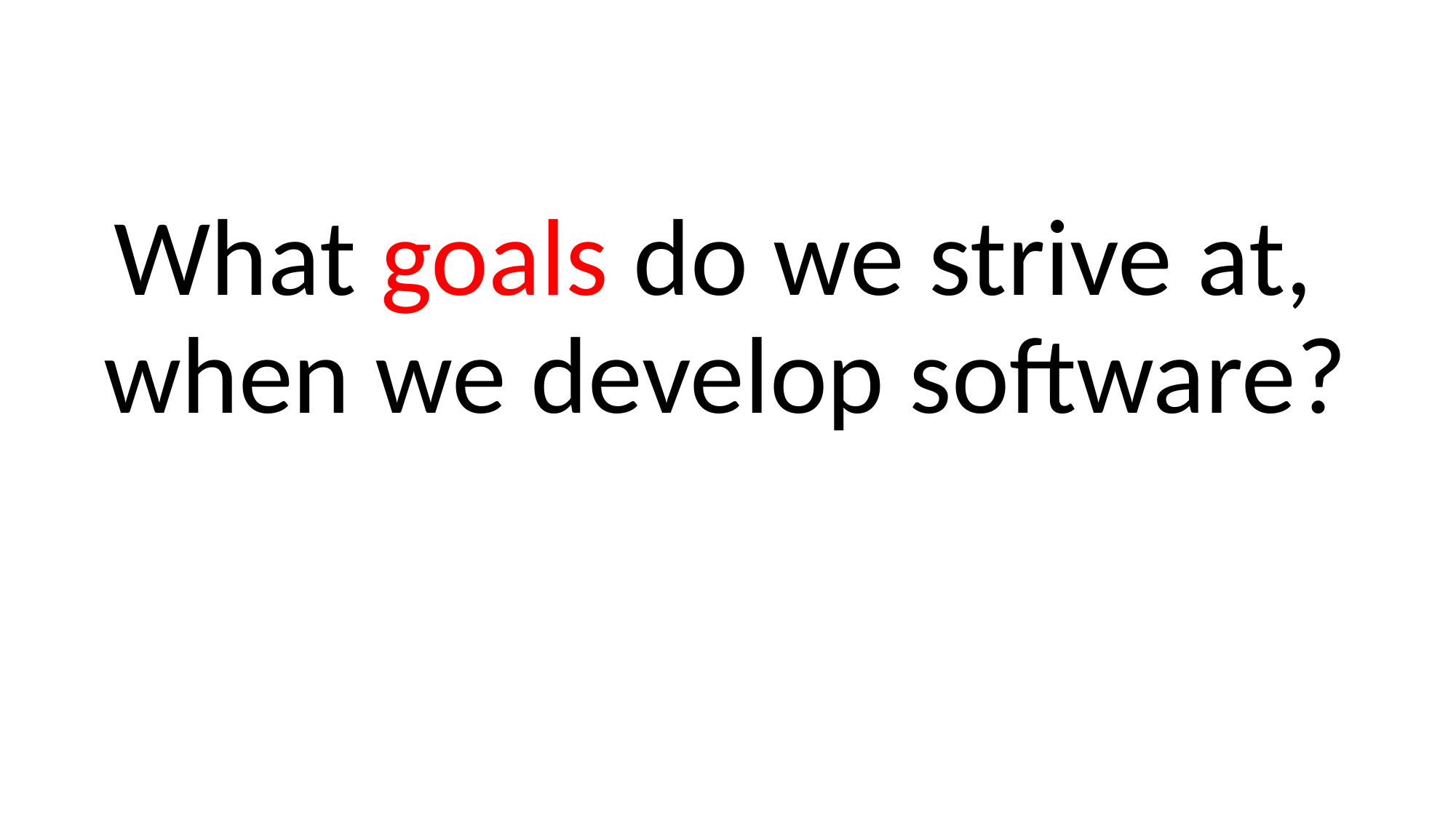

# What goals do we strive at, when we develop software?